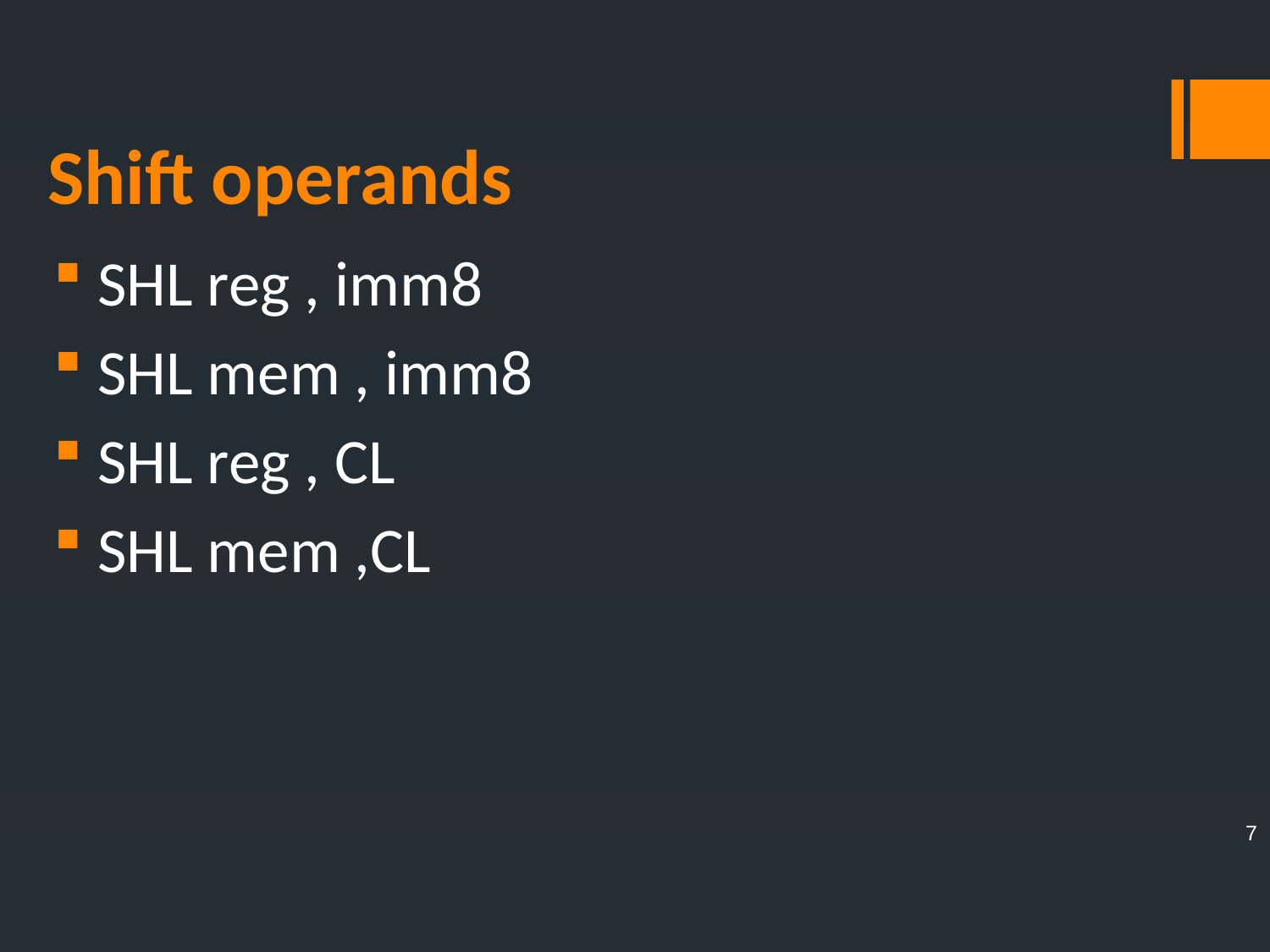

# Shift operands
 SHL reg , imm8
 SHL mem , imm8
 SHL reg , CL
 SHL mem ,CL
7